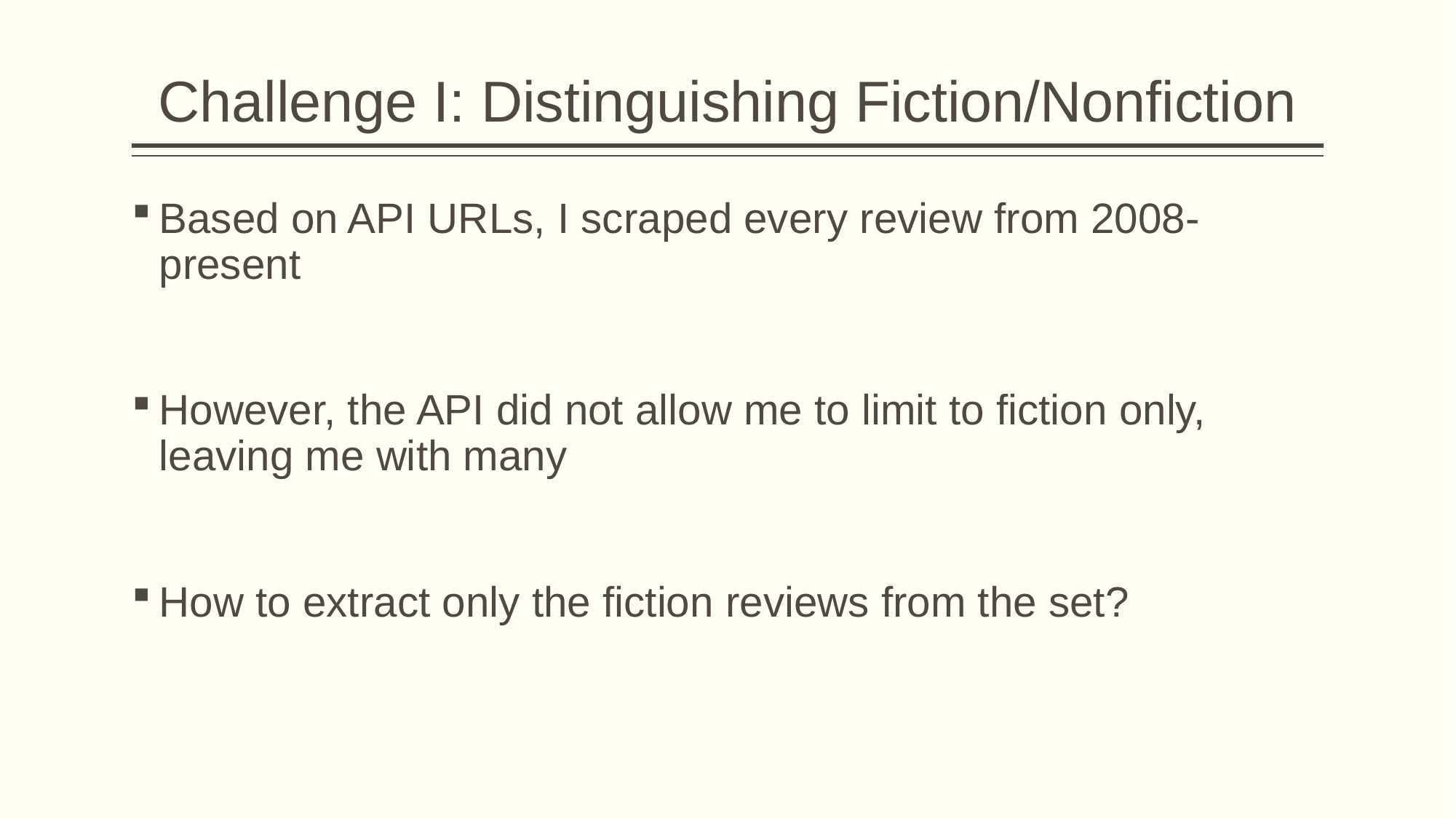

# Challenge I: Distinguishing Fiction/Nonfiction
Based on API URLs, I scraped every review from 2008-present

However, the API did not allow me to limit to fiction only, leaving me with many

How to extract only the fiction reviews from the set?